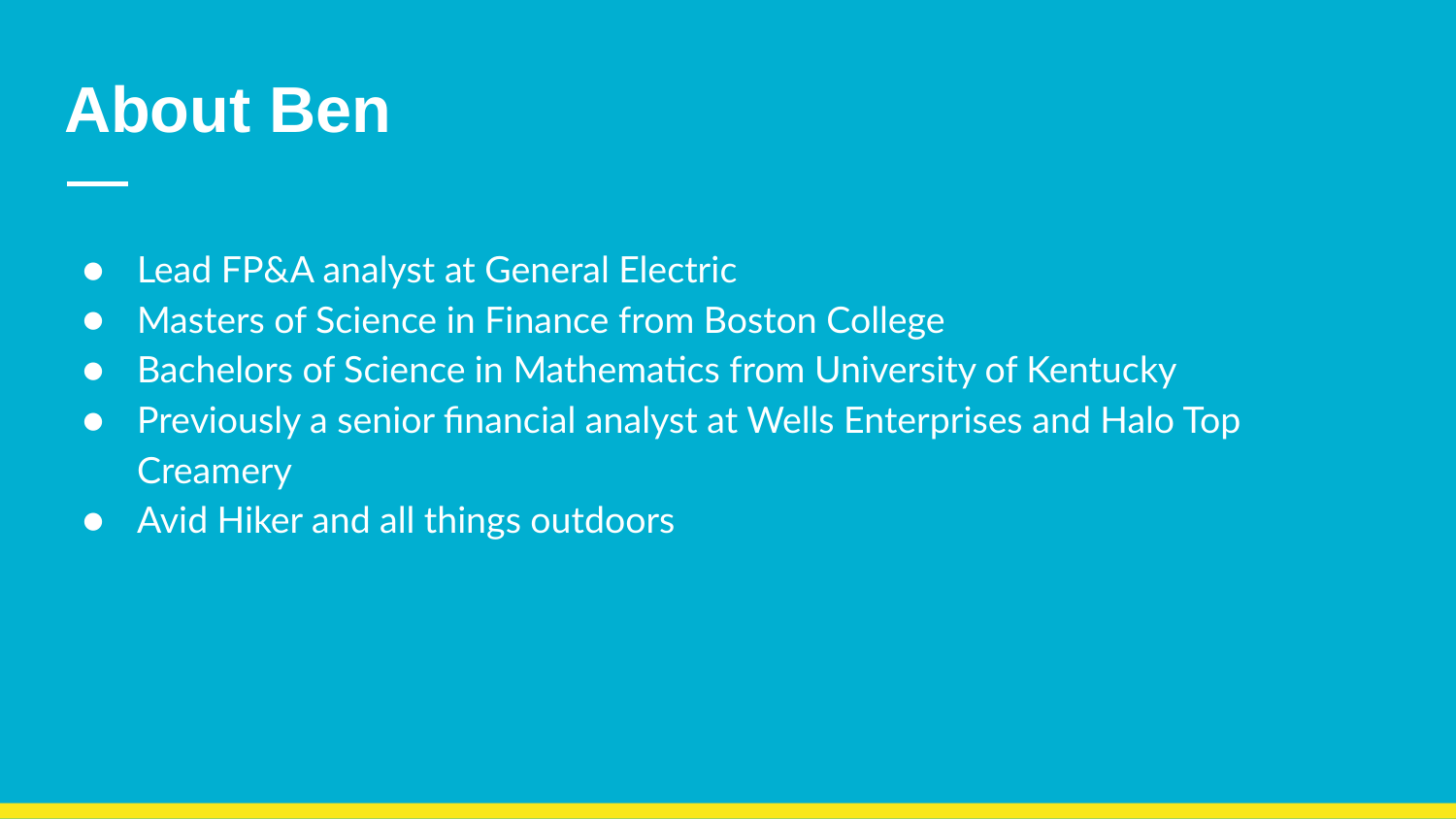

# About Ben
Lead FP&A analyst at General Electric
Masters of Science in Finance from Boston College
Bachelors of Science in Mathematics from University of Kentucky
Previously a senior financial analyst at Wells Enterprises and Halo Top Creamery
Avid Hiker and all things outdoors